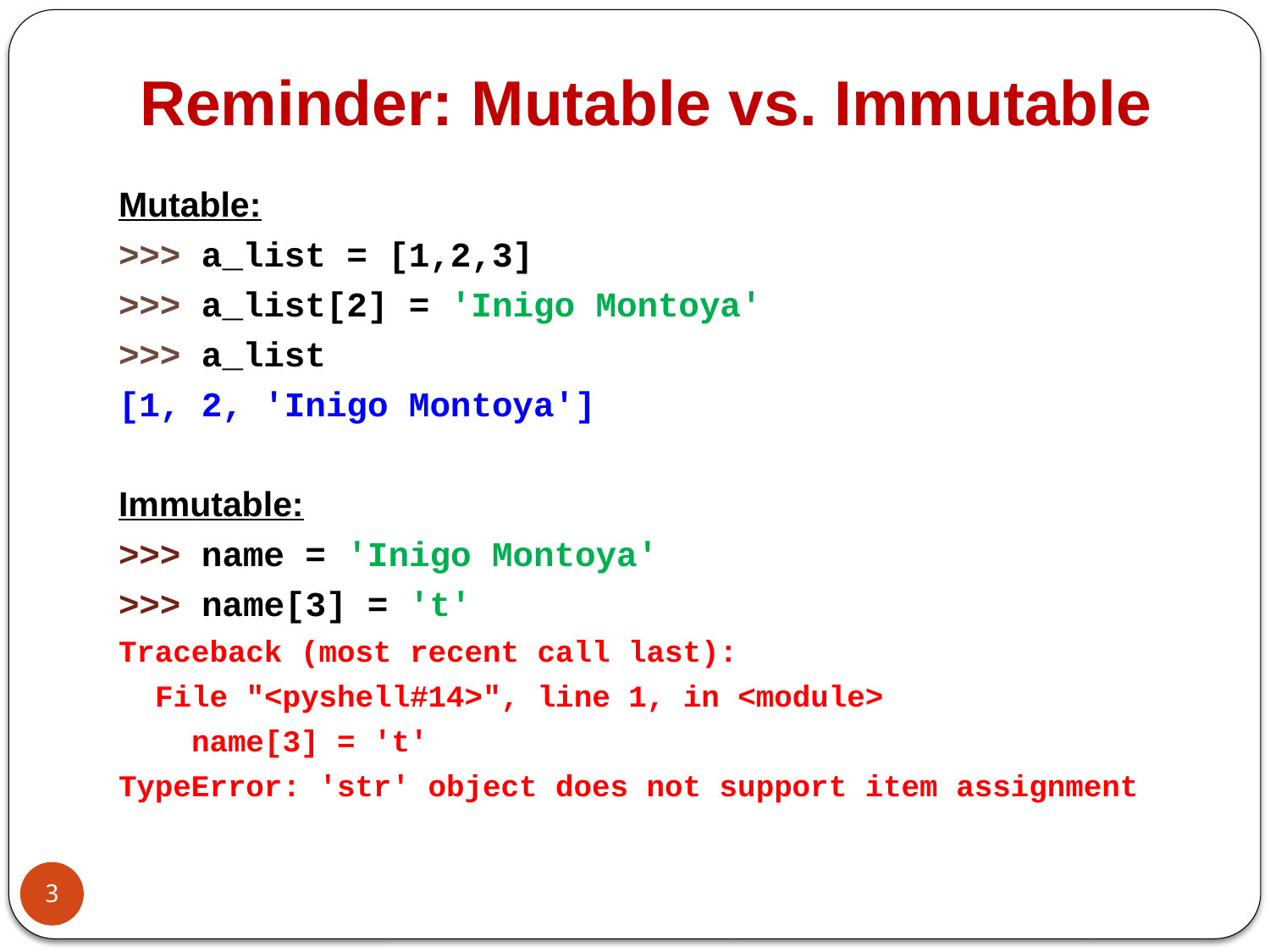

# Reminder: Mutable vs. Immutable
Mutable:
>>> a_list = [1,2,3]
>>> a_list[2] = 'Inigo Montoya'
>>> a_list
[1, 2, 'Inigo Montoya']

Immutable:
>>> name = 'Inigo Montoya'
>>> name[3] = 't'
Traceback (most recent call last):
  File "<pyshell#14>", line 1, in <module>
    name[3] = 't'
TypeError: 'str' object does not support item assignment

3